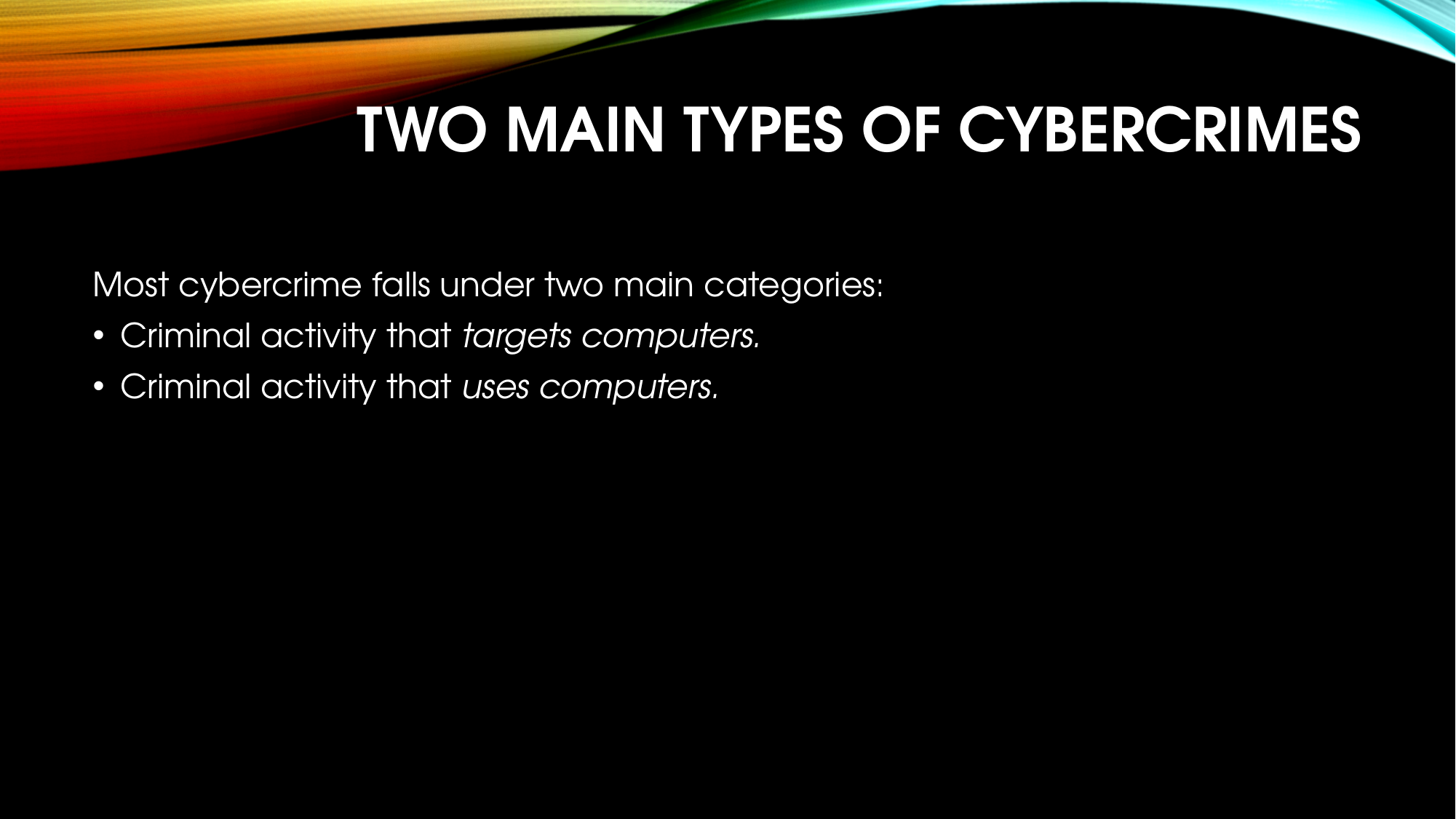

# Two Main Types of Cybercrimes
Most cybercrime falls under two main categories:
Criminal activity that targets computers.
Criminal activity that uses computers.